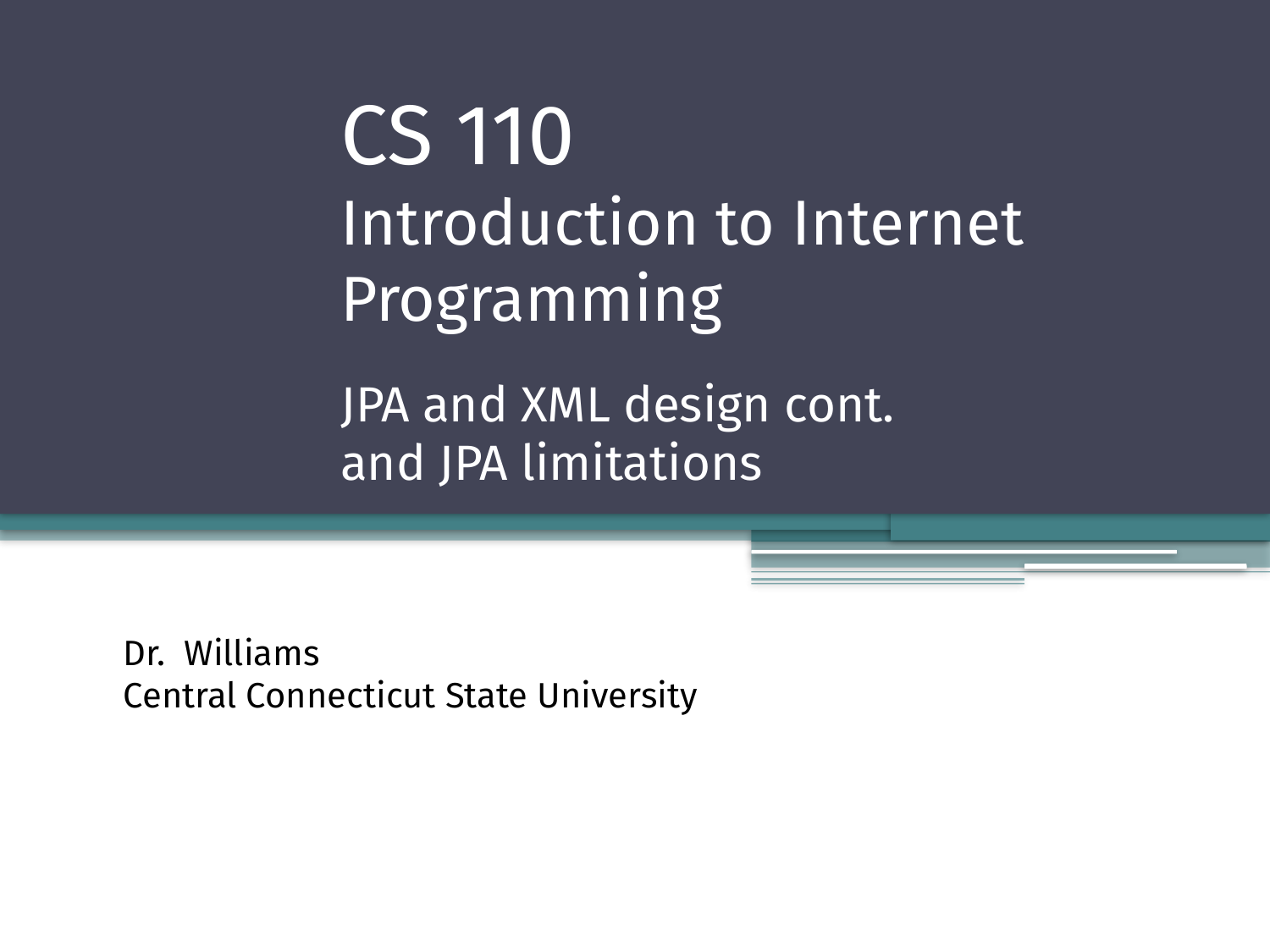

# CS 110 Introduction to Internet Programming JPA and XML design cont. and JPA limitations

Dr.  Williams
Central Connecticut State University